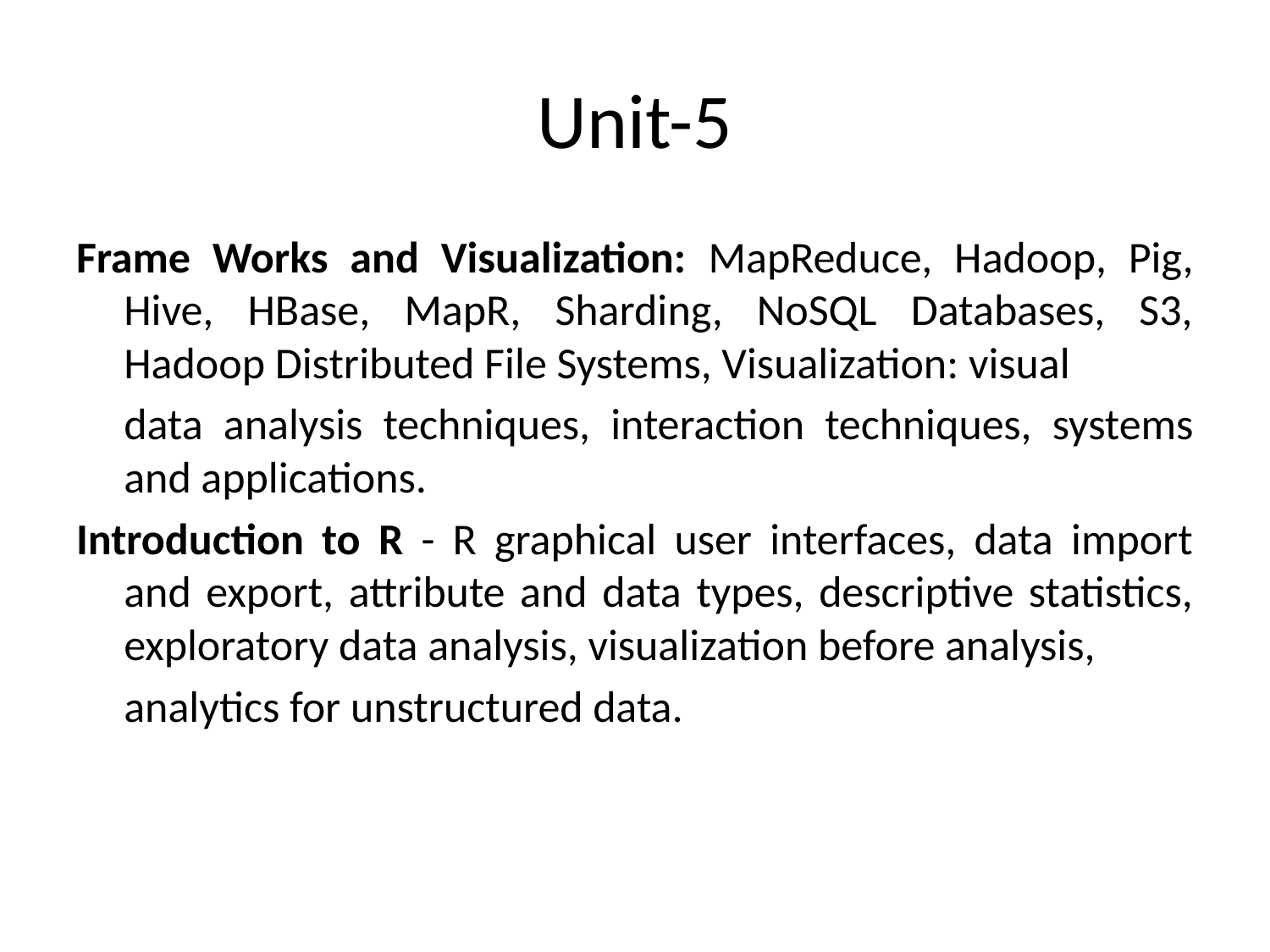

# Unit-5
Frame Works and Visualization: MapReduce, Hadoop, Pig, Hive, HBase, MapR, Sharding, NoSQL Databases, S3, Hadoop Distributed File Systems, Visualization: visual
	data analysis techniques, interaction techniques, systems and applications.
Introduction to R - R graphical user interfaces, data import and export, attribute and data types, descriptive statistics, exploratory data analysis, visualization before analysis,
	analytics for unstructured data.